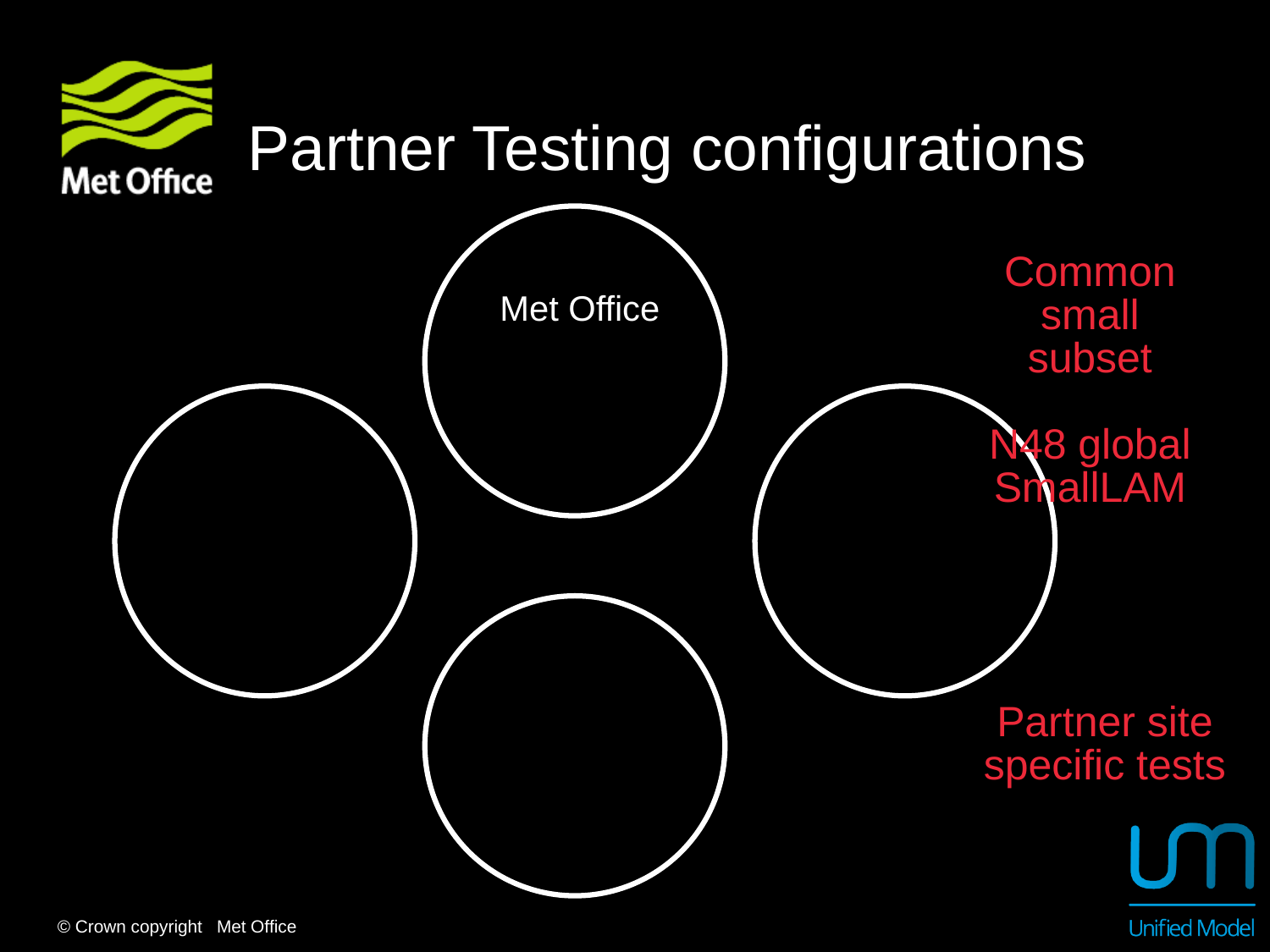

Partner Testing configurations

Common
small
subset

N48 global
SmallLAM
Met Office

Partner site specific tests